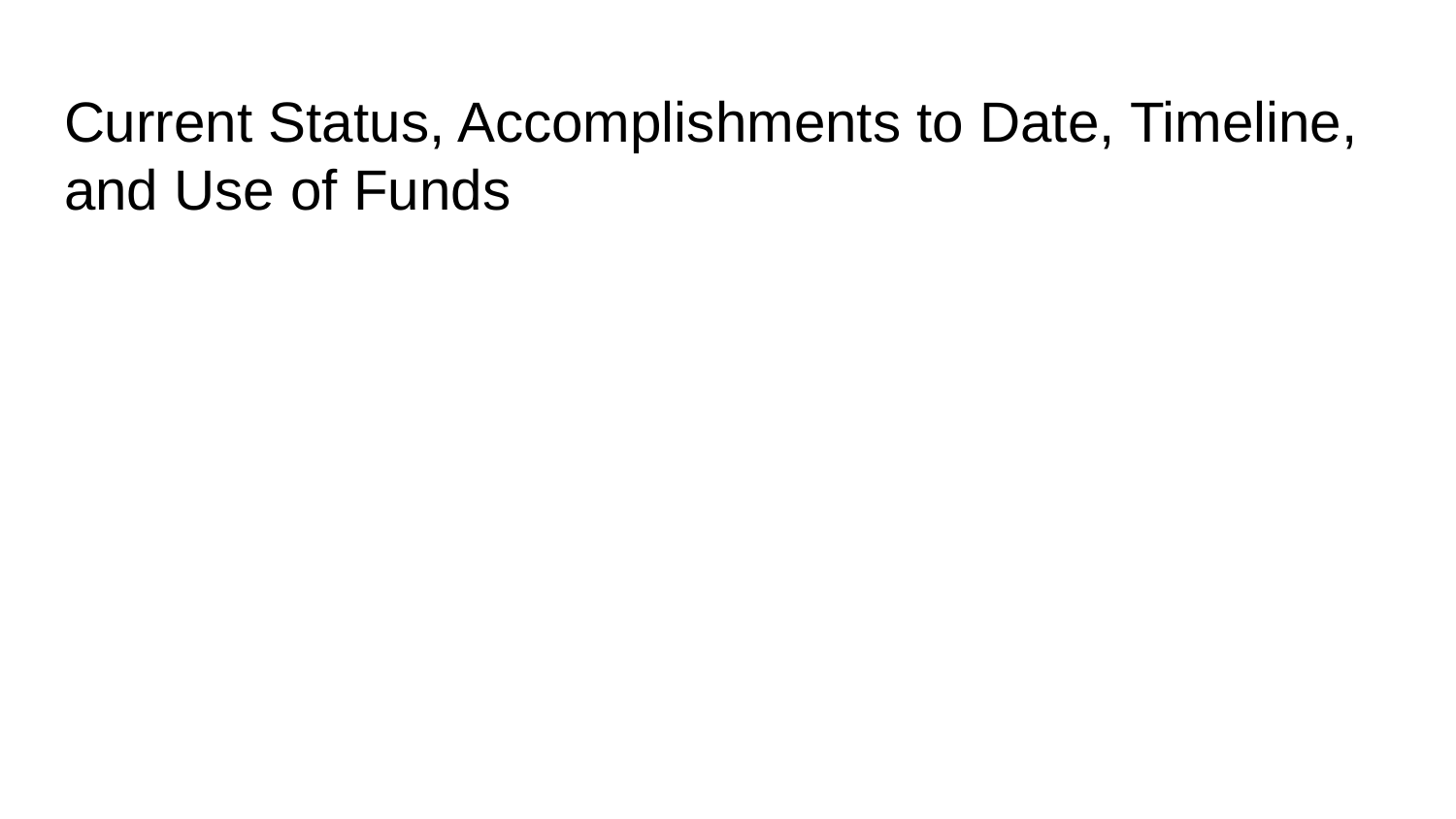

# Current Status, Accomplishments to Date, Timeline, and Use of Funds